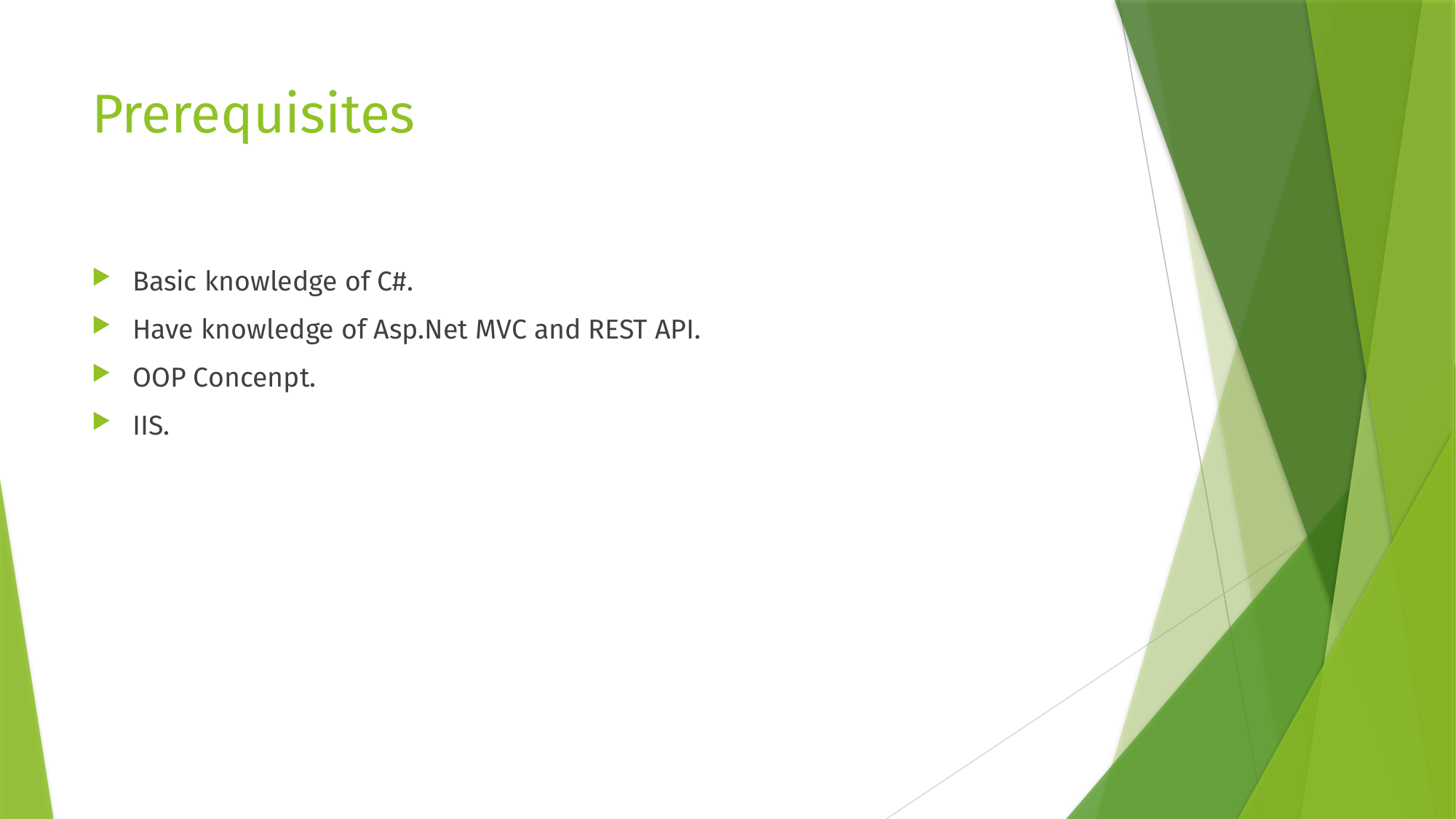

# Prerequisites
Basic knowledge of C#.
Have knowledge of Asp.Net MVC and REST API.
OOP Concenpt.
IIS.